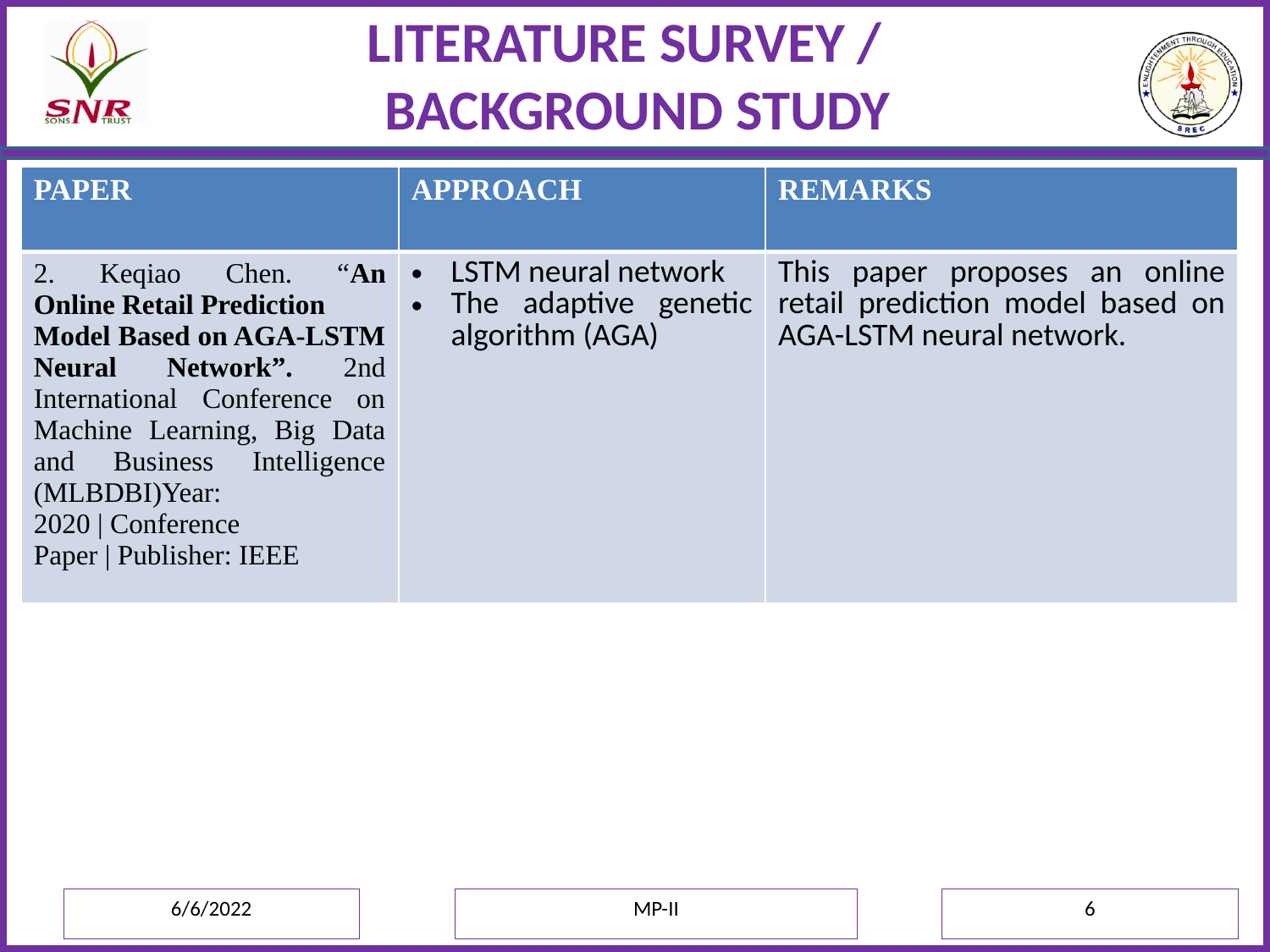

LITERATURE SURVEY /
 BACKGROUND STUDY

| PAPER | APPROACH | REMARKS |
| --- | --- | --- |
| 2. Keqiao Chen. “An Online Retail Prediction Model Based on AGA-LSTM Neural Network”. 2nd International Conference on Machine Learning, Big Data and Business Intelligence (MLBDBI)Year: 2020 | Conference Paper | Publisher: IEEE | LSTM neural network The adaptive genetic algorithm (AGA) | This paper proposes an online retail prediction model based on AGA-LSTM neural network. |

6/6/2022
MP-II
6